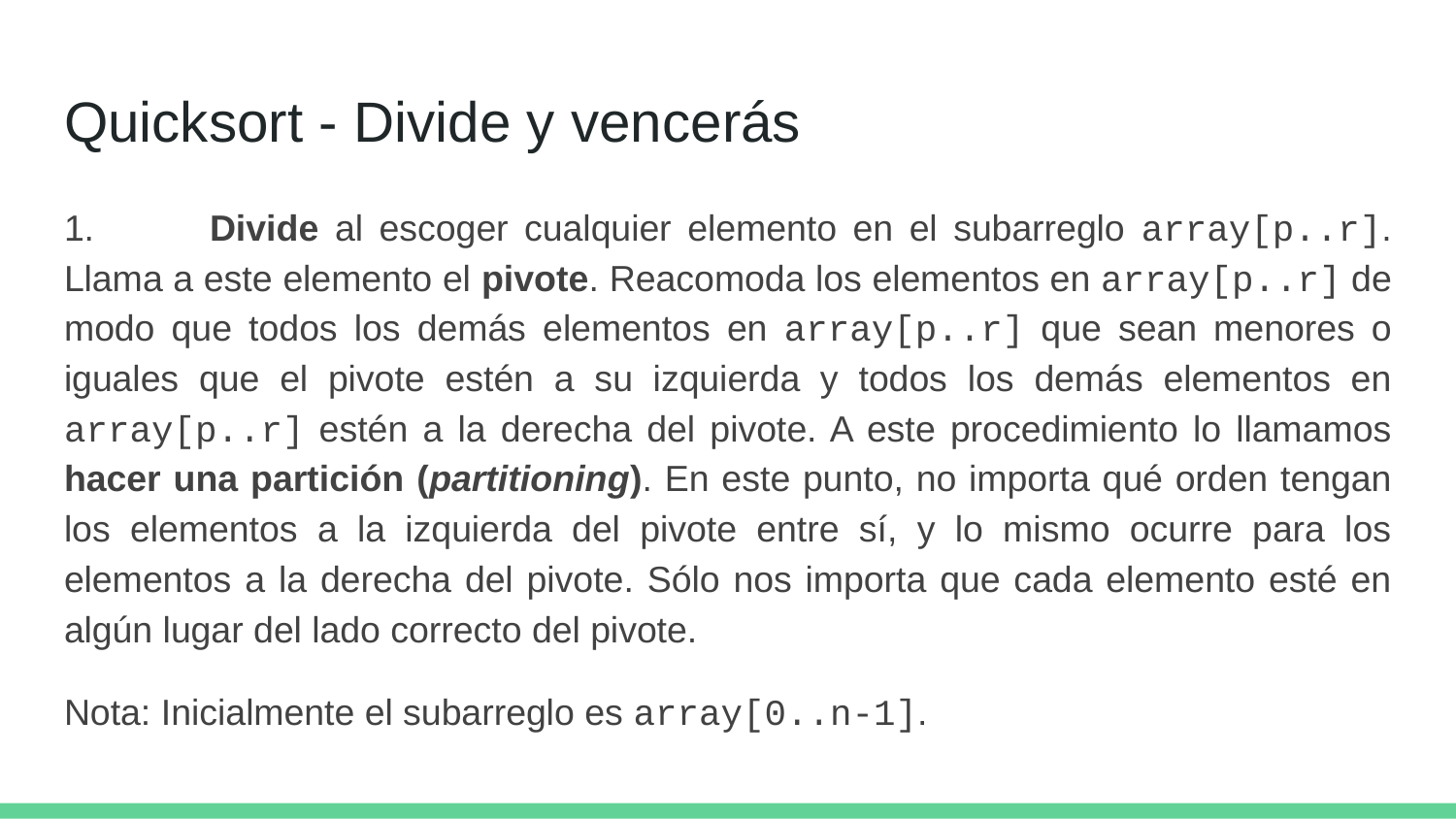

# Quicksort - Divide y vencerás
1.	Divide al escoger cualquier elemento en el subarreglo array[p..r]. Llama a este elemento el pivote. Reacomoda los elementos en array[p..r] de modo que todos los demás elementos en array[p..r] que sean menores o iguales que el pivote estén a su izquierda y todos los demás elementos en array[p..r] estén a la derecha del pivote. A este procedimiento lo llamamos hacer una partición (partitioning). En este punto, no importa qué orden tengan los elementos a la izquierda del pivote entre sí, y lo mismo ocurre para los elementos a la derecha del pivote. Sólo nos importa que cada elemento esté en algún lugar del lado correcto del pivote.
Nota: Inicialmente el subarreglo es array[0..n-1].